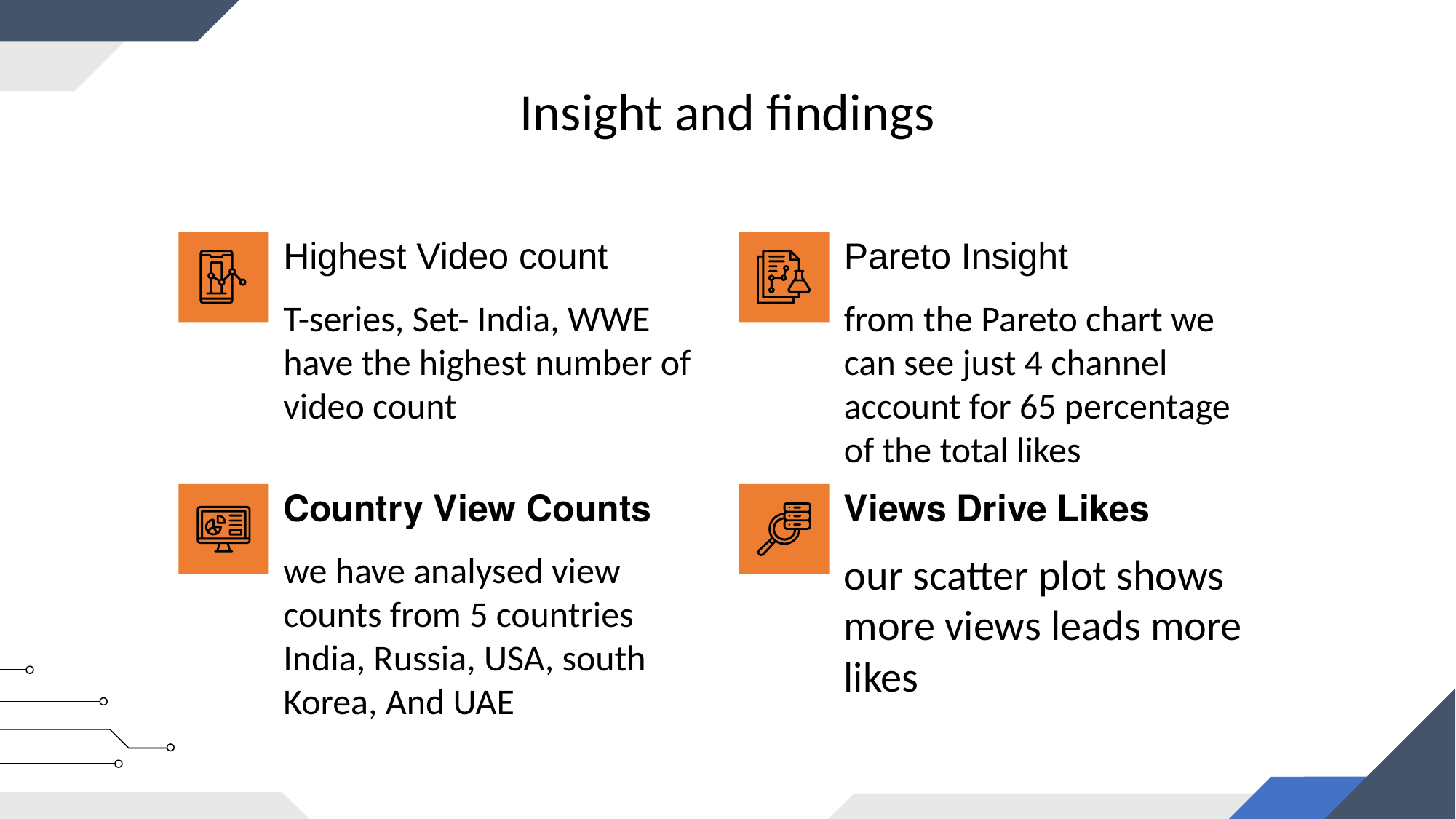

# Insight and findings

Highest Video count

Pareto Insight

T-series, Set- India, WWE have the highest number of video count
from the Pareto chart we can see just 4 channel account for 65 percentage of the total likes

Country View Counts

Views Drive Likes

we have analysed view counts from 5 countries India, Russia, USA, south Korea, And UAE
our scatter plot shows more views leads more likes